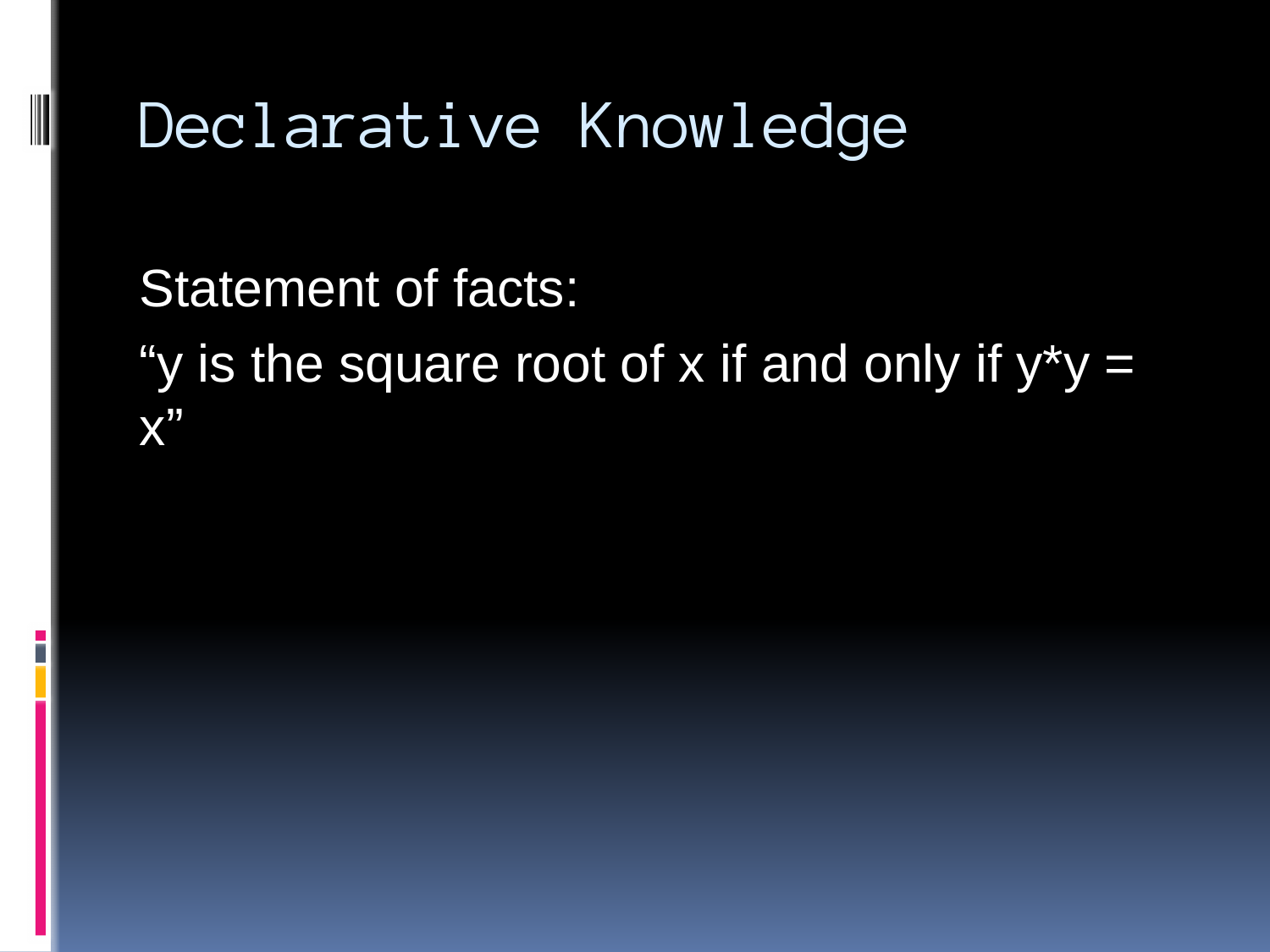

# Declarative Knowledge
Statement of facts:
“y is the square root of x if and only if y*y = x”